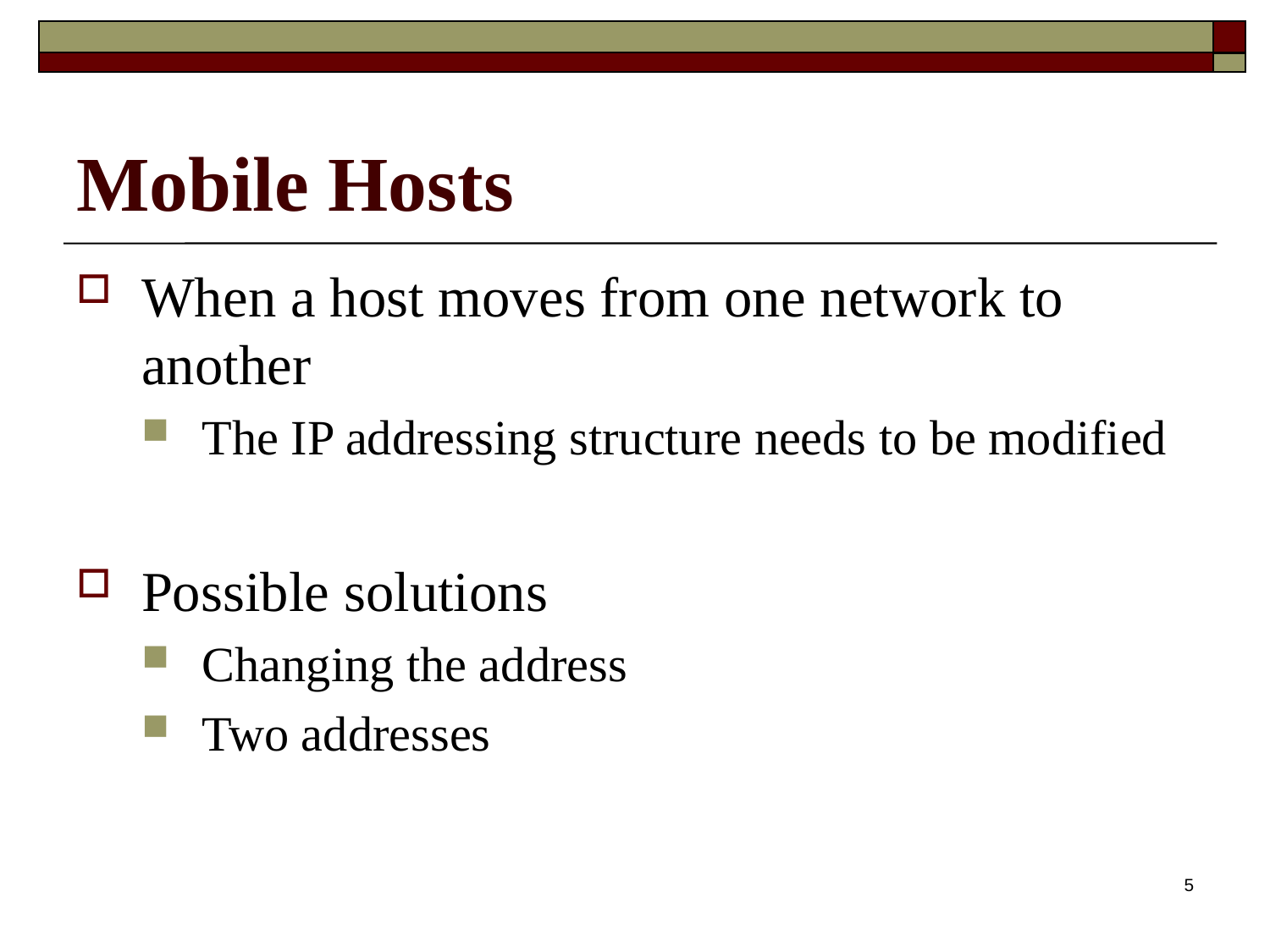

# Mobile Hosts
When a host moves from one network to another
The IP addressing structure needs to be modified

Possible solutions
Changing the address
Two addresses
5